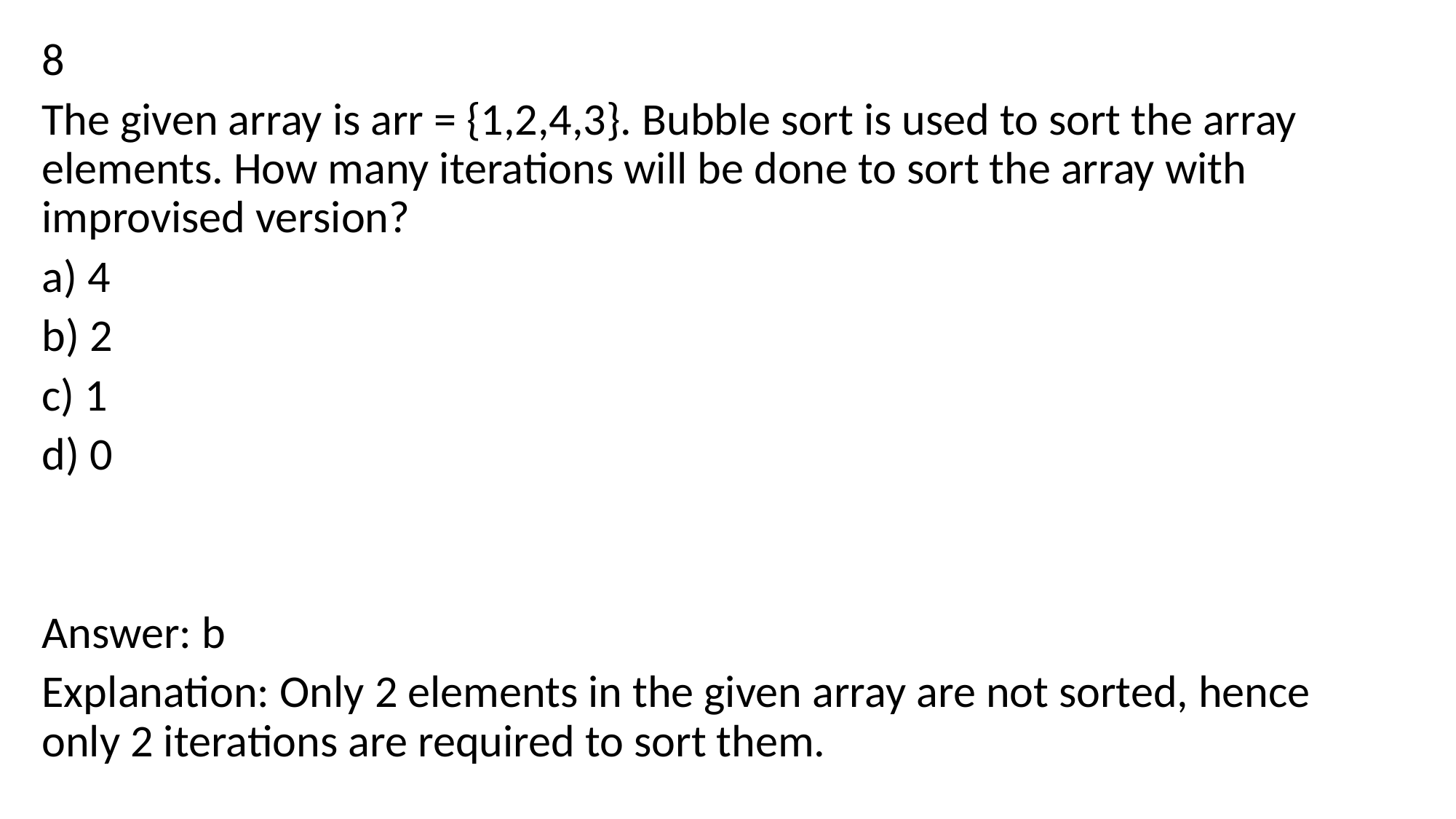

8
The given array is arr = {1,2,4,3}. Bubble sort is used to sort the array elements. How many iterations will be done to sort the array with improvised version?
a) 4
b) 2
c) 1
d) 0

Answer: b
Explanation: Only 2 elements in the given array are not sorted, hence only 2 iterations are required to sort them.